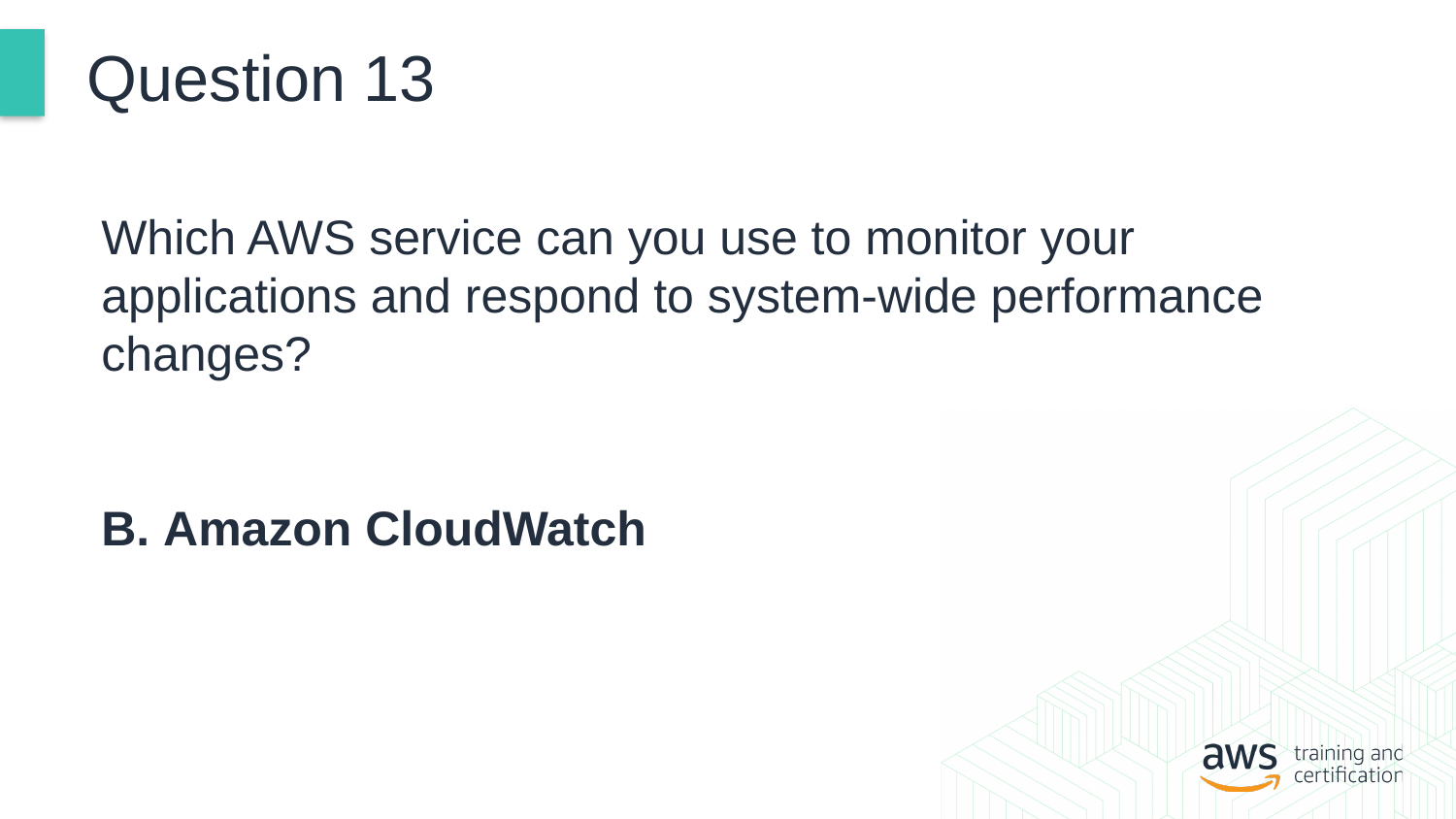

# Question 13
Which AWS service can you use to monitor your applications and respond to system-wide performance changes?

B. Amazon CloudWatch